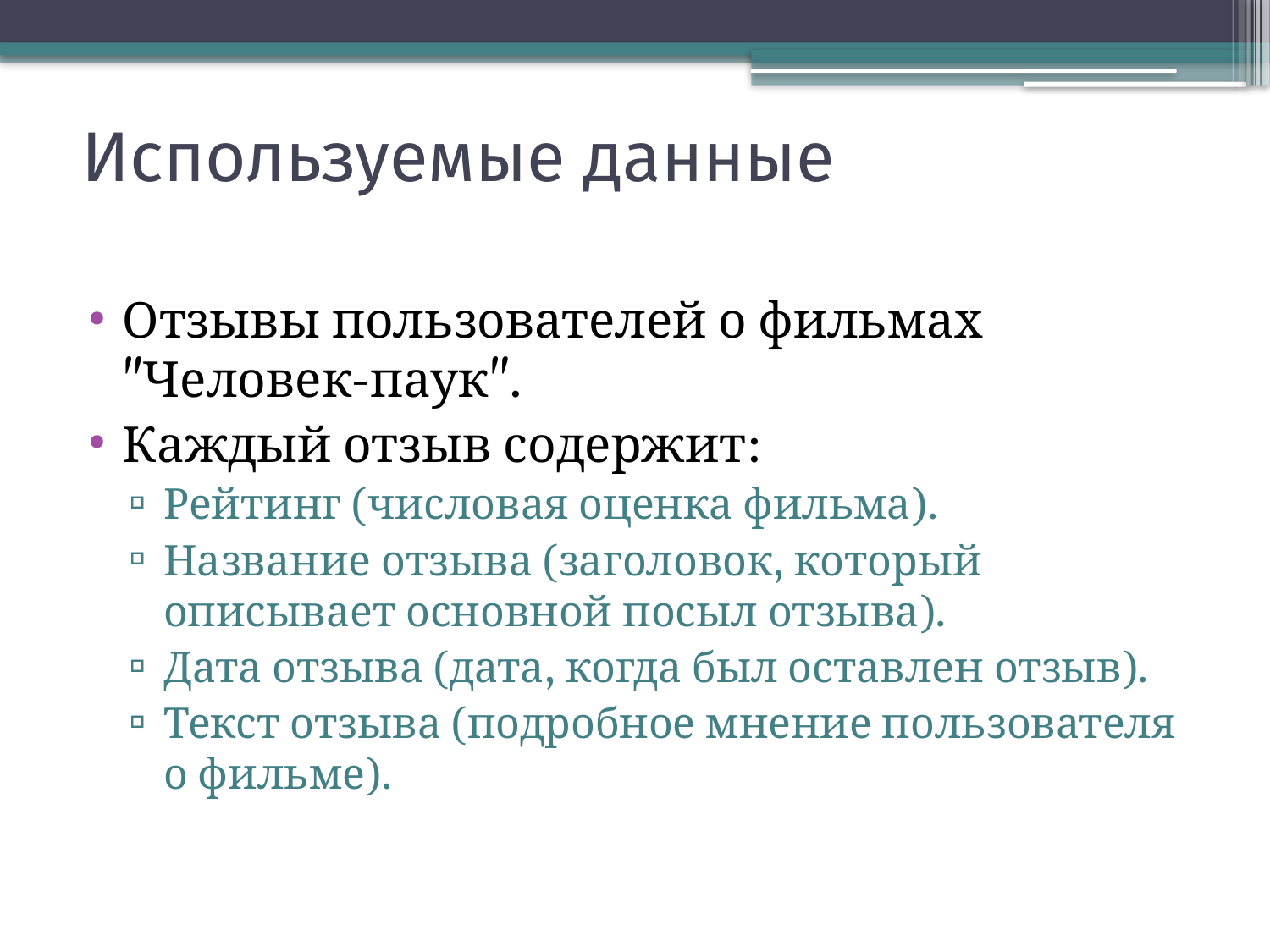

# Используемые данные

Отзывы пользователей о фильмах "Человек-паук".
Каждый отзыв содержит:
Рейтинг (числовая оценка фильма).
Название отзыва (заголовок, который описывает основной посыл отзыва).
Дата отзыва (дата, когда был оставлен отзыв).
Текст отзыва (подробное мнение пользователя о фильме).